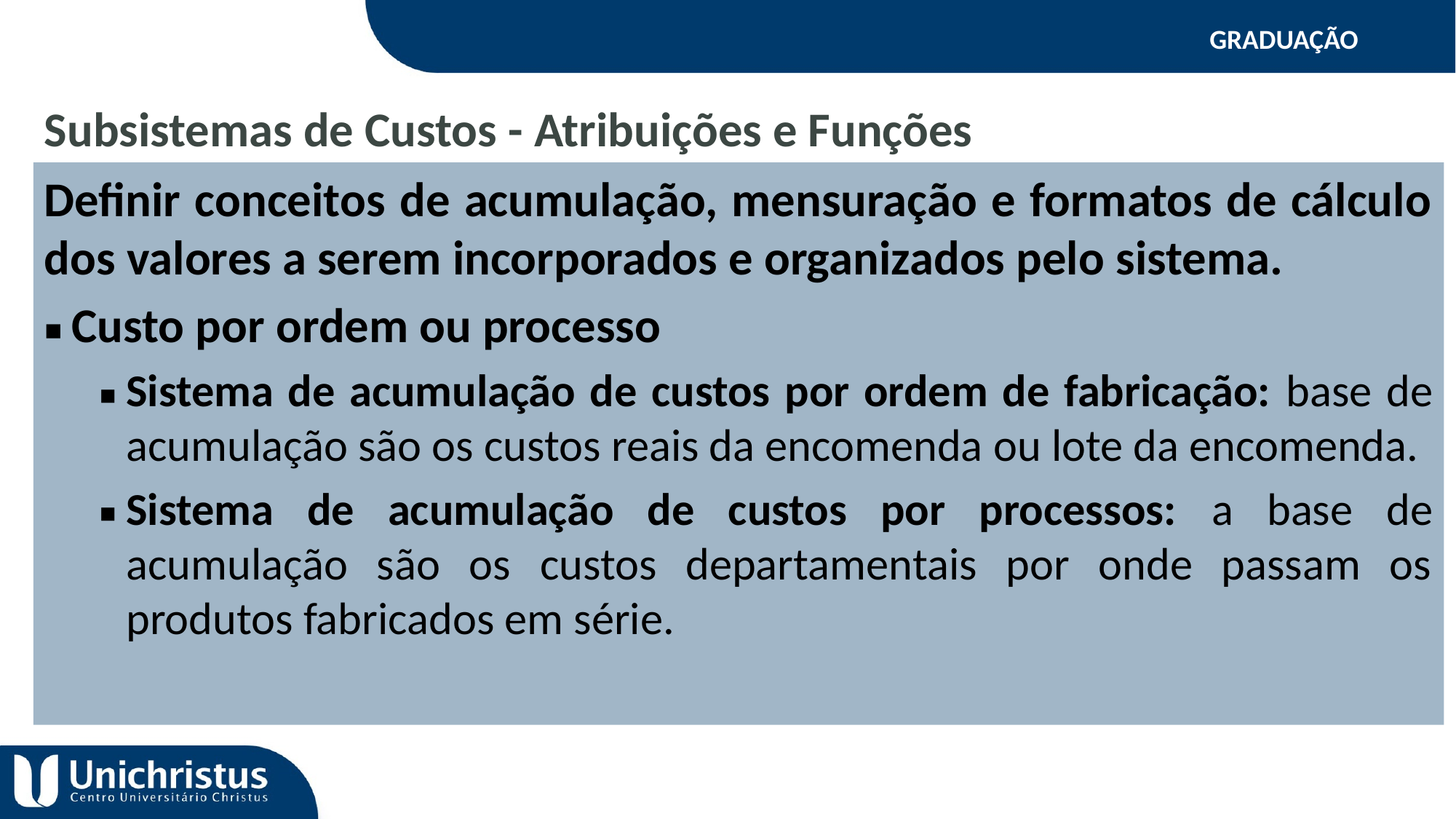

GRADUAÇÃO

Subsistemas de Custos - Atribuições e Funções
Definir conceitos de acumulação, mensuração e formatos de cálculo dos valores a serem incorporados e organizados pelo sistema.
Custo por ordem ou processo
Sistema de acumulação de custos por ordem de fabricação: base de acumulação são os custos reais da encomenda ou lote da encomenda.
Sistema de acumulação de custos por processos: a base de acumulação são os custos departamentais por onde passam os produtos fabricados em série.